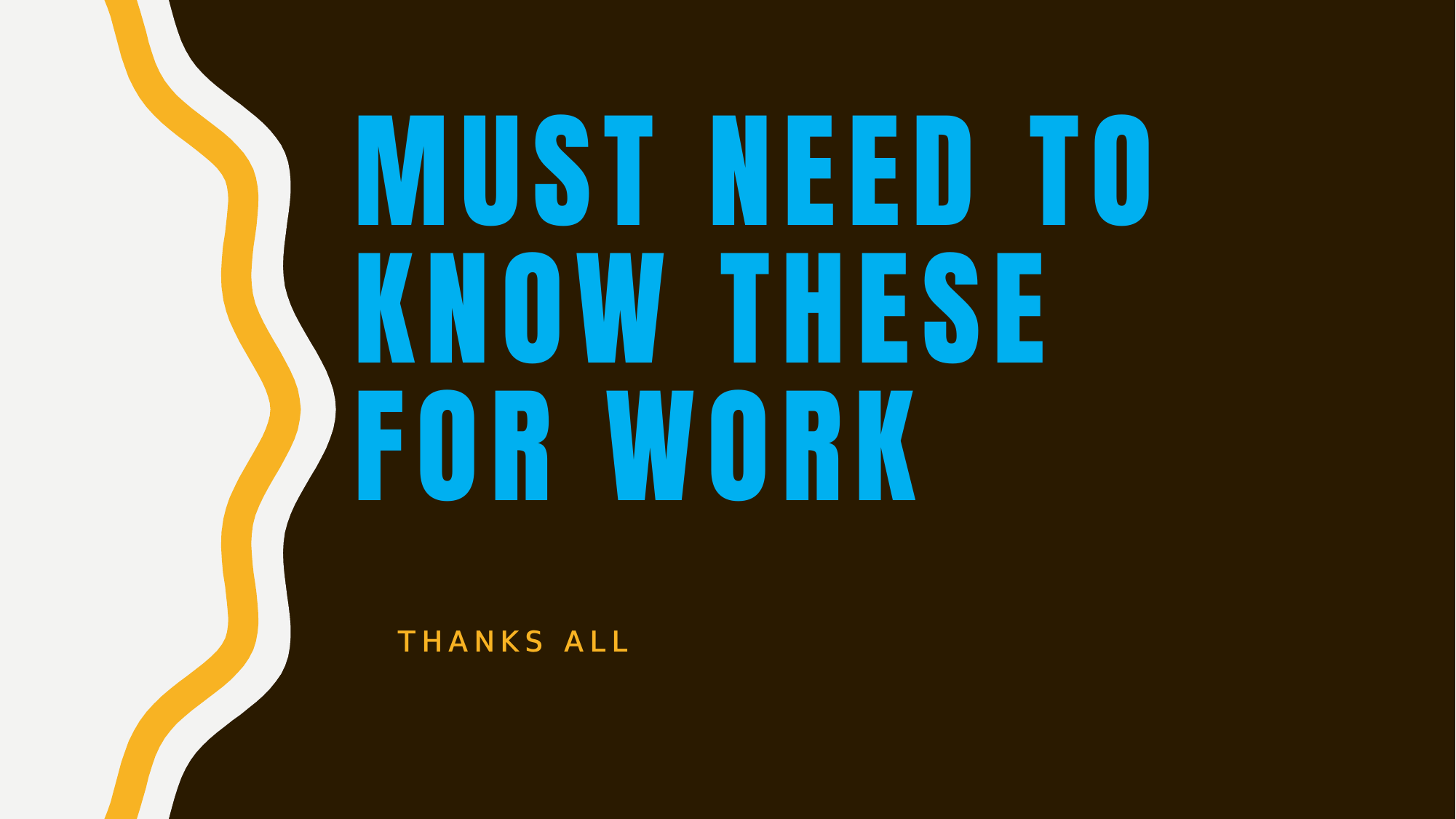

# Must need to know these for work
THANKS ALL